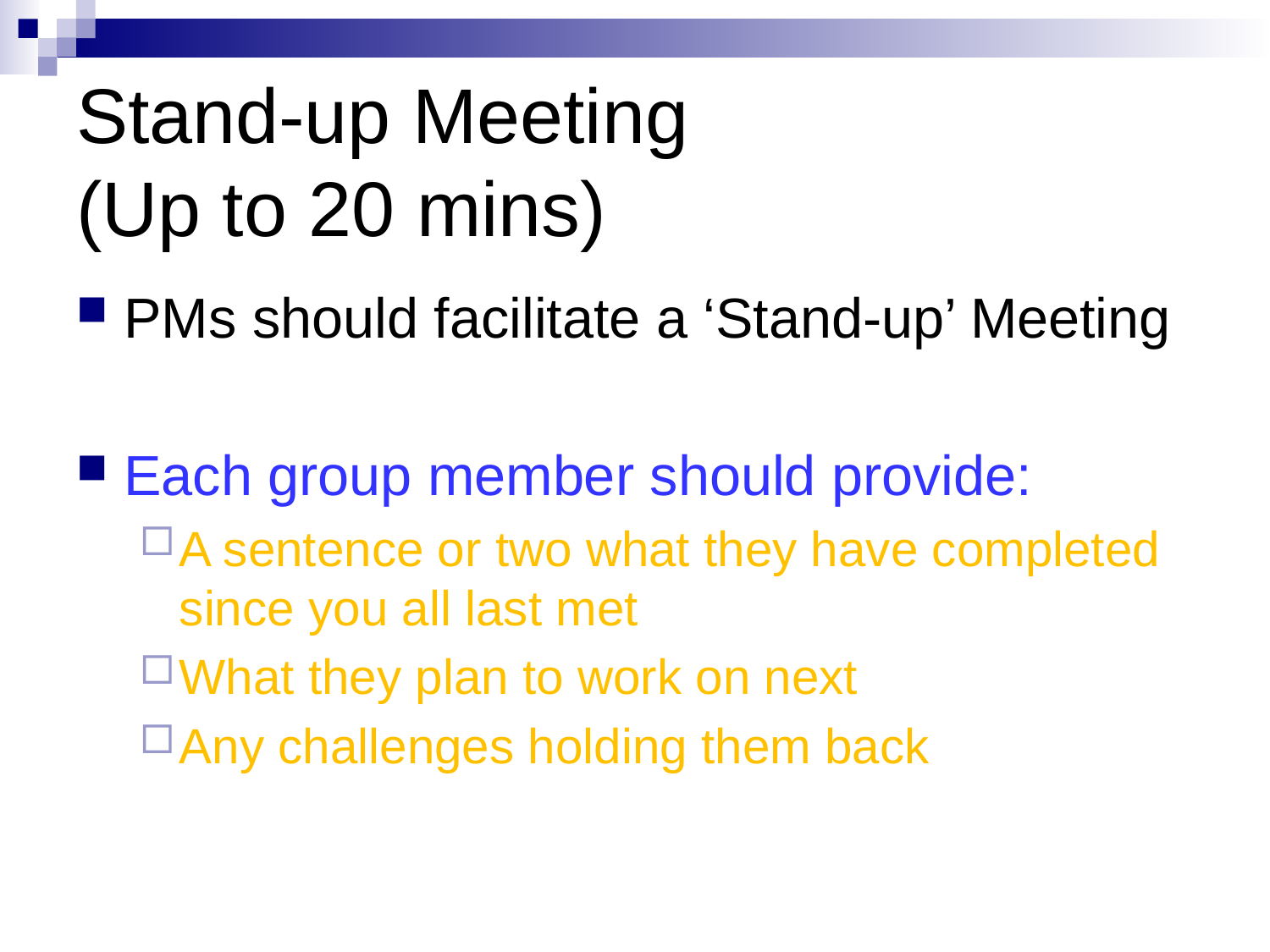

# Stand-up Meeting (Up to 20 mins)
PMs should facilitate a ‘Stand-up’ Meeting

Each group member should provide:
A sentence or two what they have completed since you all last met
What they plan to work on next
Any challenges holding them back